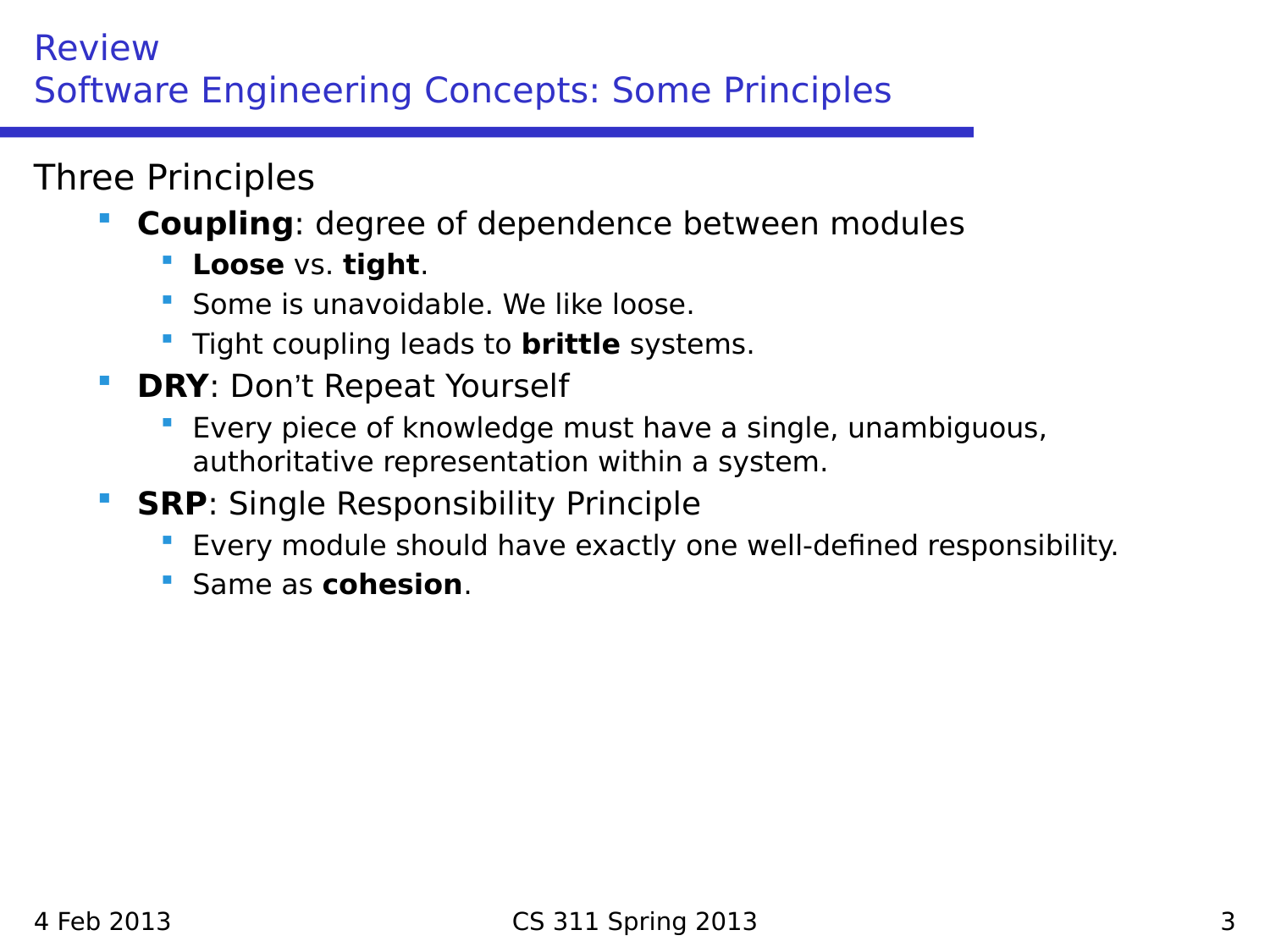

# Review Software Engineering Concepts: Some Principles
Three Principles
Coupling: degree of dependence between modules
Loose vs. tight.
Some is unavoidable. We like loose.
Tight coupling leads to brittle systems.
DRY: Don’t Repeat Yourself
Every piece of knowledge must have a single, unambiguous, authoritative representation within a system.
SRP: Single Responsibility Principle
Every module should have exactly one well-defined responsibility.
Same as cohesion.

4 Feb 2013
CS 311 Spring 2013
3